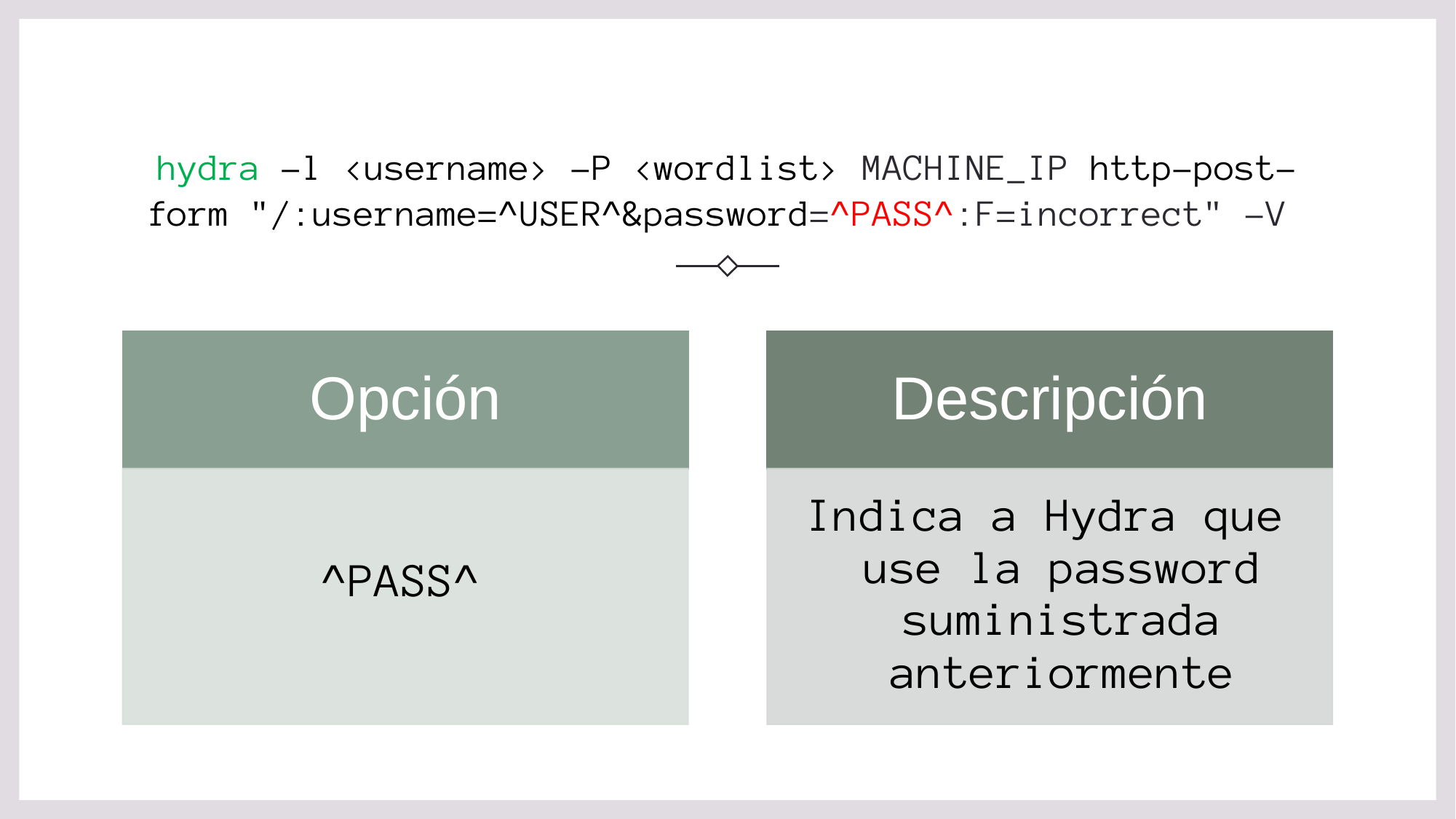

# hydra -l <username> -P <wordlist> MACHINE_IP http-post-form "/:username=^USER^&password=^PASS^:F=incorrect" -V

Opción

^PASS^
Descripción
Indica a Hydra que use la password suministrada anteriormente